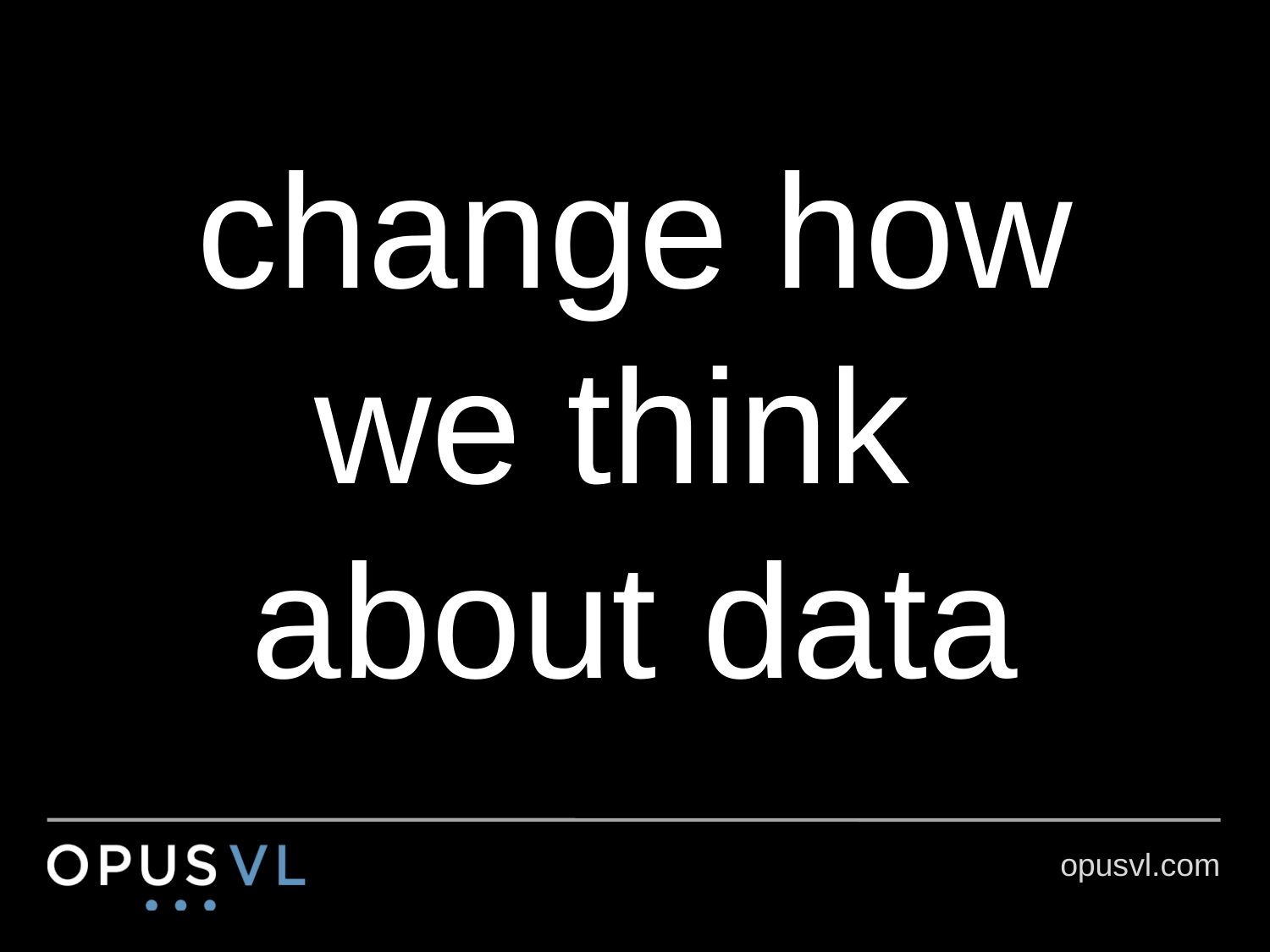

# change how
we think
about data